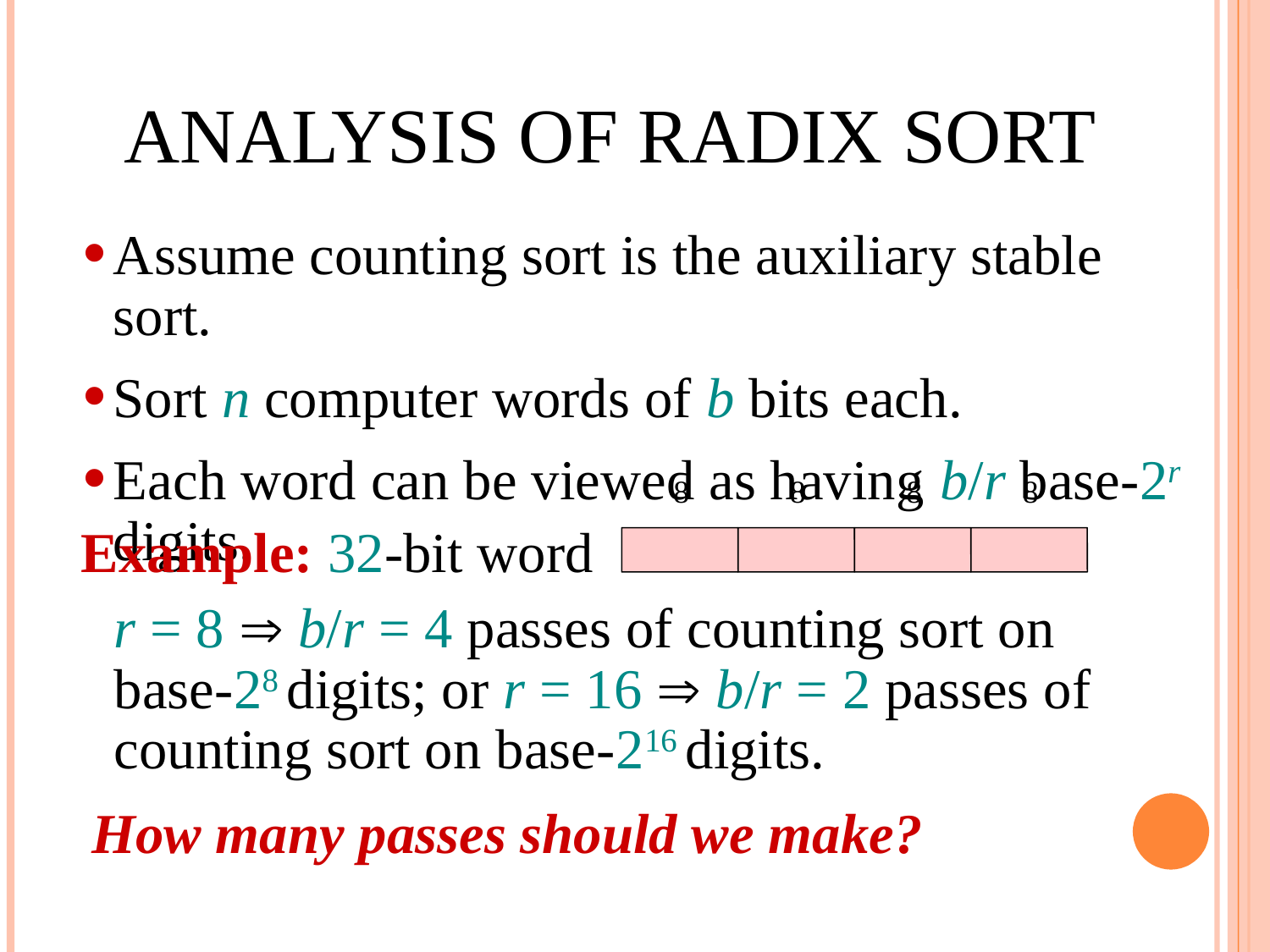

ANALYSIS OF RADIX SORT
Assume counting sort is the auxiliary stable sort.
Sort n computer words of b bits each.
Each word can be viewed as having b/r base-2r digits.
8
8
8
8
Example: 32-bit word

r = 8 ⇒ b/r = 4 passes of counting sort on base-28 digits; or r = 16 ⇒ b/r = 2 passes of counting sort on base-216 digits.
How many passes should we make?